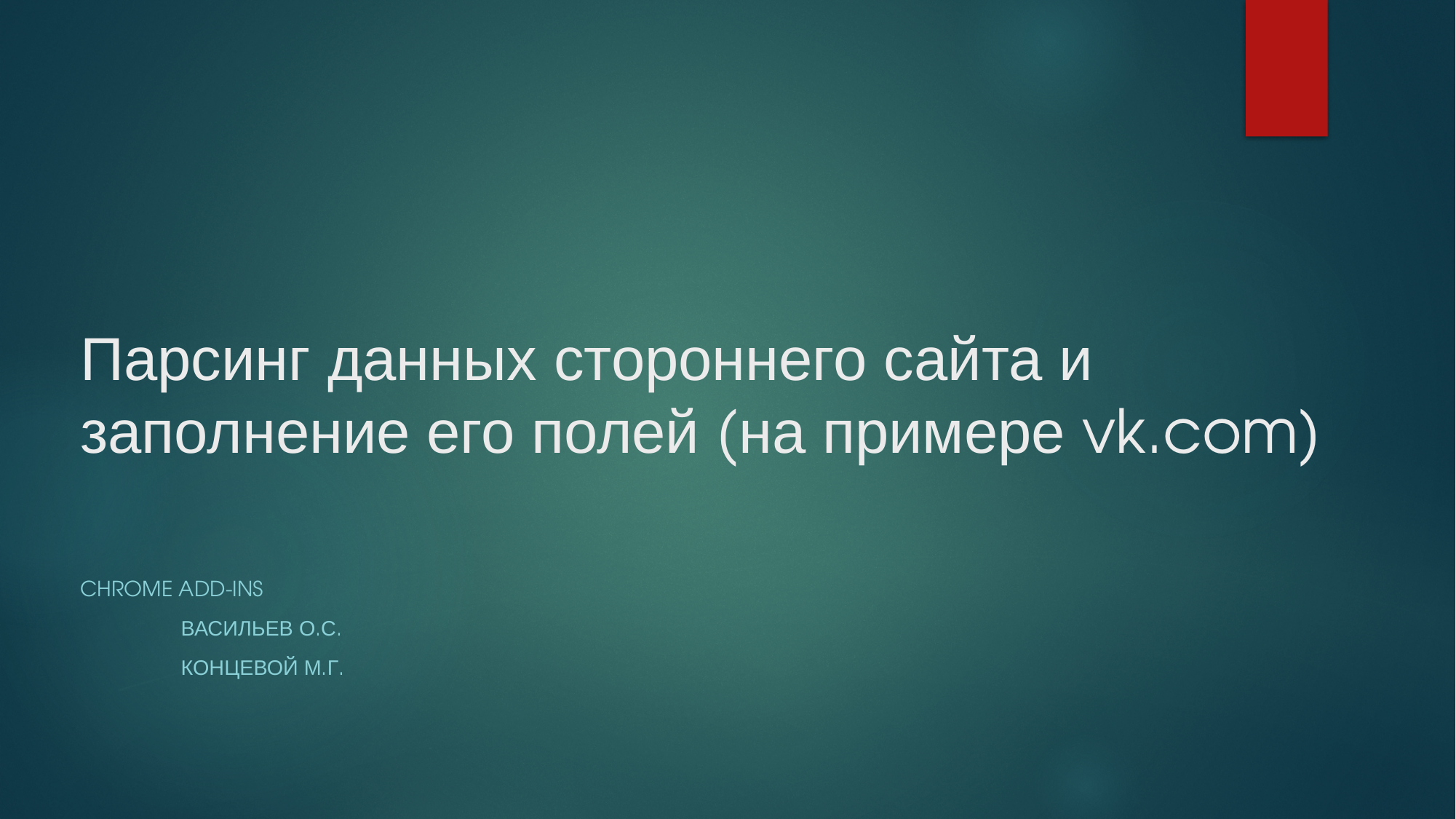

# Парсинг данных стороннего сайта и заполнение его полей (на примере vk.com)
Chrome add-ins
																	Васильев о.с.
																	концевой м.г.